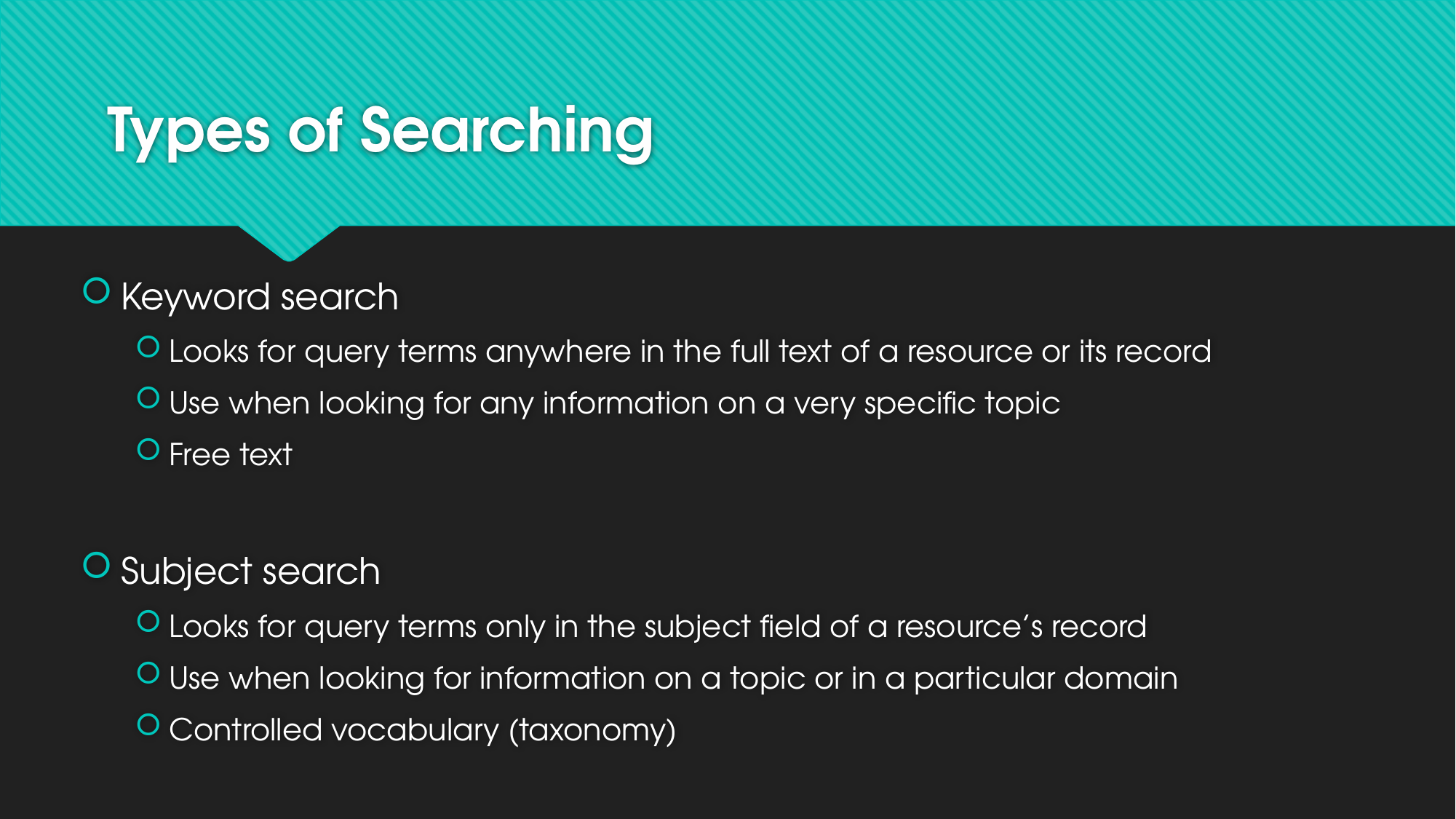

# Types of Searching
Keyword search
Looks for query terms anywhere in the full text of a resource or its record
Use when looking for any information on a very specific topic
Free text

Subject search
Looks for query terms only in the subject field of a resource’s record
Use when looking for information on a topic or in a particular domain
Controlled vocabulary (taxonomy)